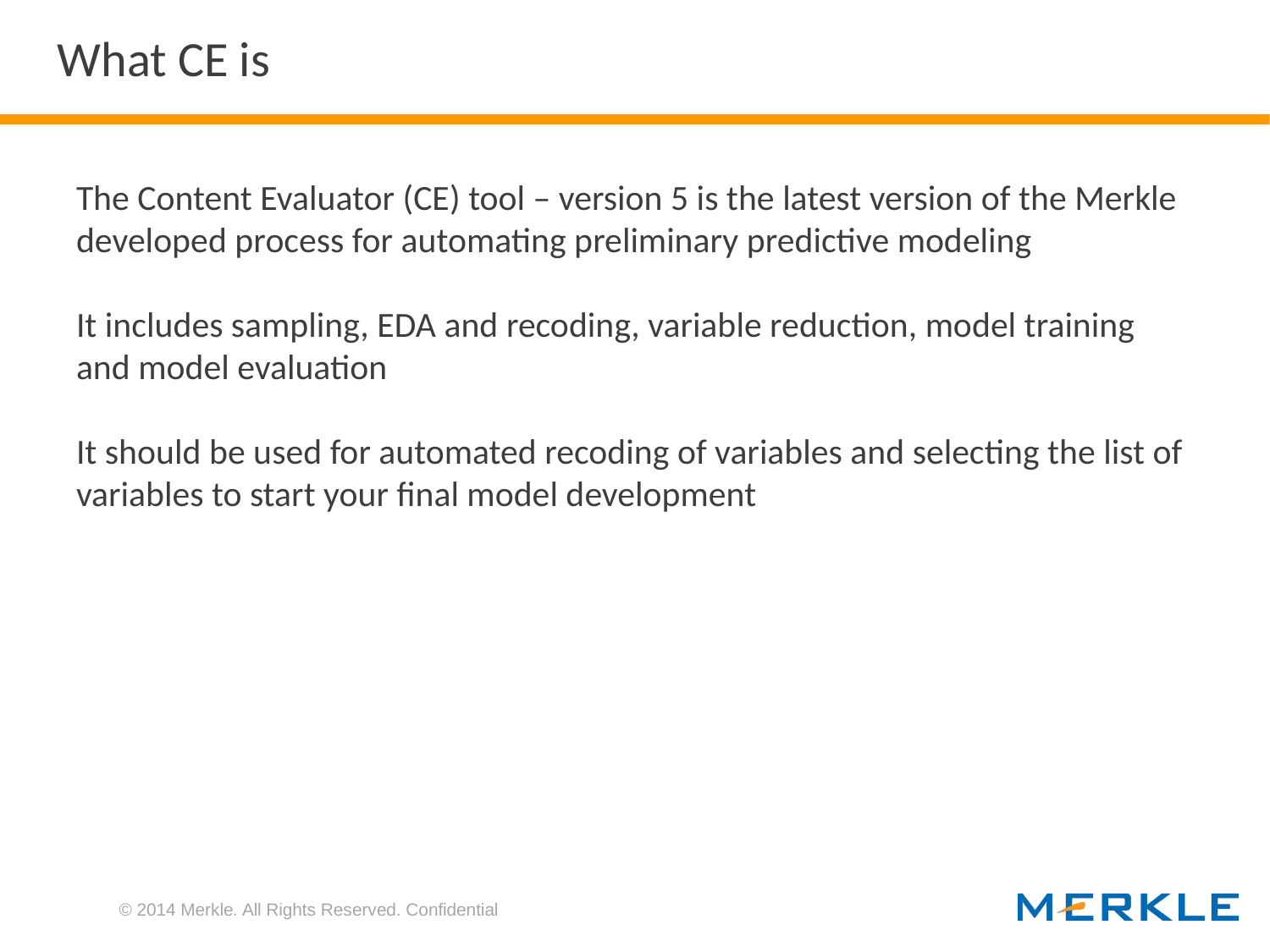

# What CE is
The Content Evaluator (CE) tool – version 5 is the latest version of the Merkle developed process for automating preliminary predictive modeling
It includes sampling, EDA and recoding, variable reduction, model training and model evaluation
It should be used for automated recoding of variables and selecting the list of variables to start your final model development